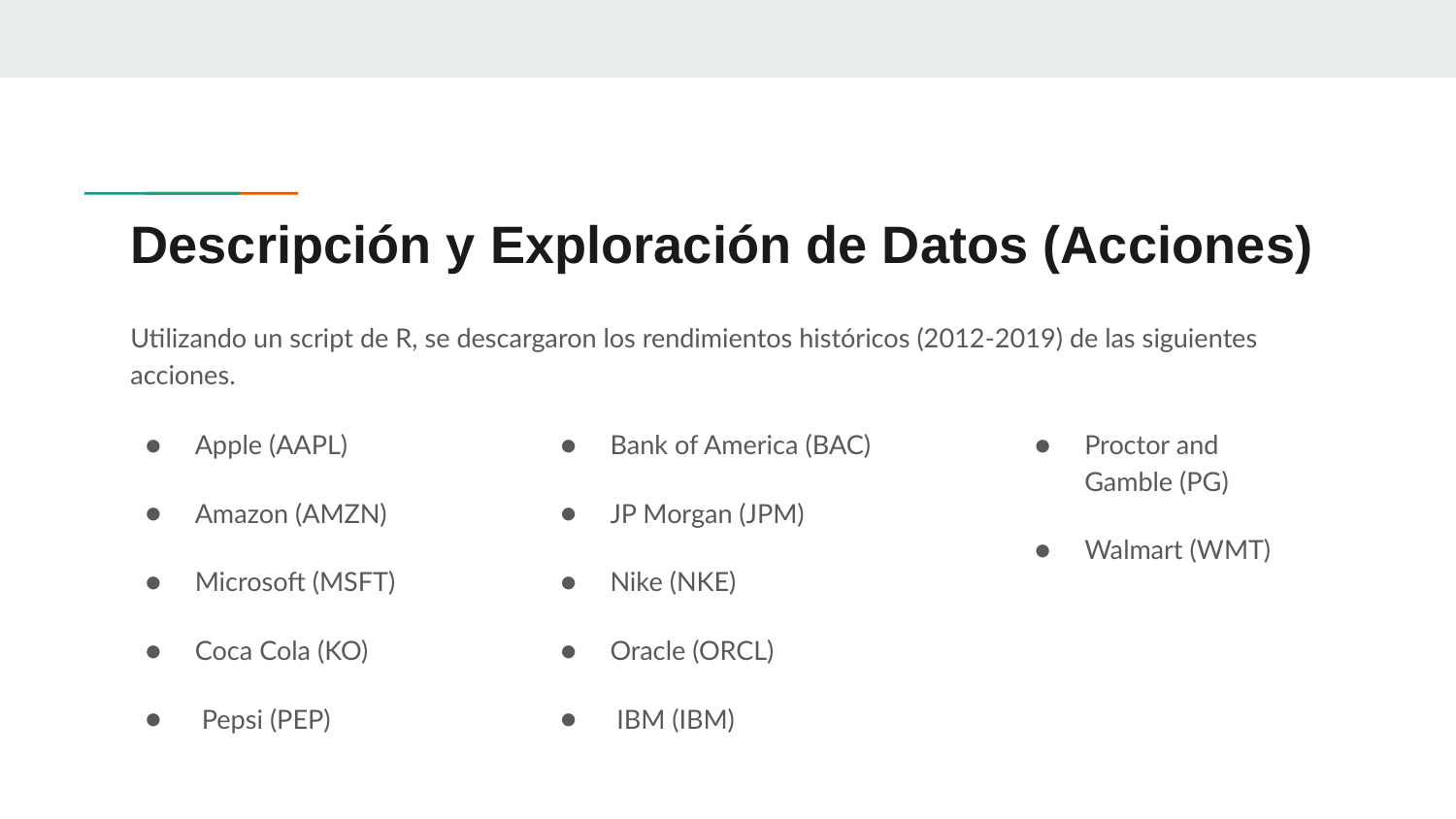

# Descripción y Exploración de Datos (Acciones)
Utilizando un script de R, se descargaron los rendimientos históricos (2012-2019) de las siguientes acciones.
Apple (AAPL)
Amazon (AMZN)
Microsoft (MSFT)
Coca Cola (KO)
 Pepsi (PEP)
Bank of America (BAC)
JP Morgan (JPM)
Nike (NKE)
Oracle (ORCL)
 IBM (IBM)
Proctor and Gamble (PG)
Walmart (WMT)